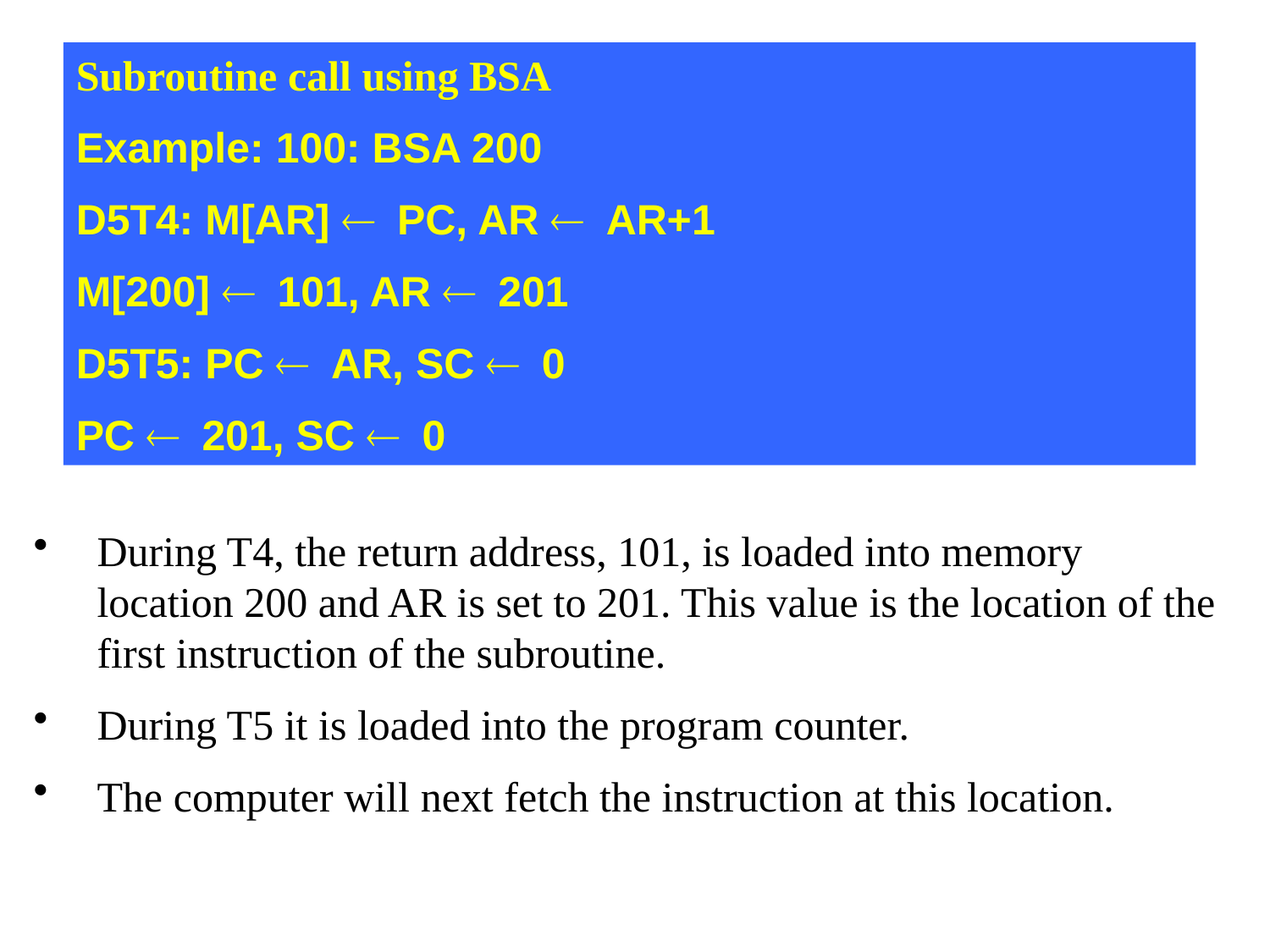

Subroutine call using BSA
Example: 100: BSA 200
D5T4: M[AR] ← PC, AR ← AR+1
M[200] ← 101, AR ← 201
D5T5: PC ← AR, SC ← 0
PC ← 201, SC ← 0
During T4, the return address, 101, is loaded into memory location 200 and AR is set to 201. This value is the location of the first instruction of the subroutine.
During T5 it is loaded into the program counter.
The computer will next fetch the instruction at this location.